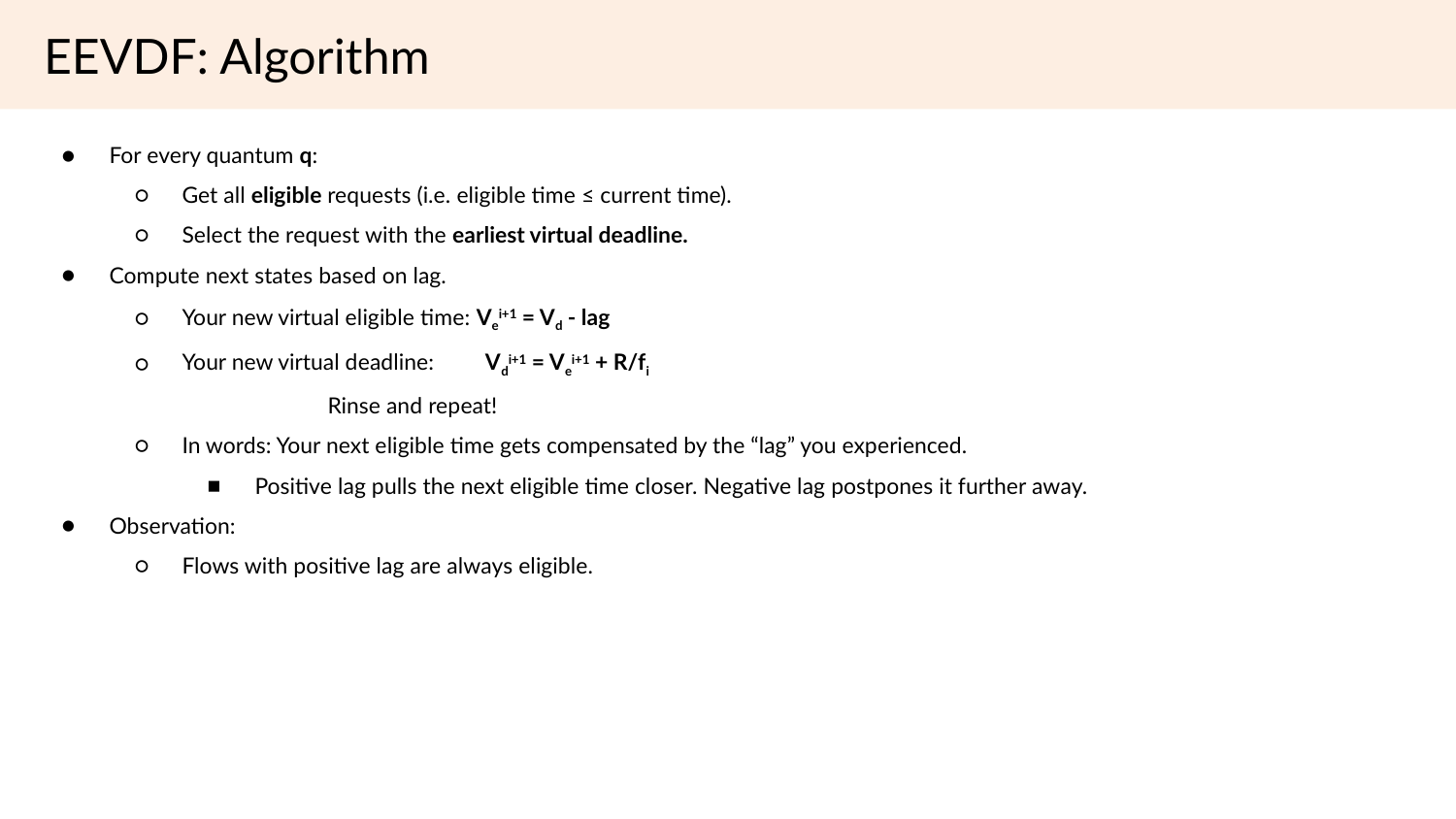

# EEVDF: Algorithm
For every quantum q:
Get all eligible requests (i.e. eligible time ≤ current time).
Select the request with the earliest virtual deadline.
Compute next states based on lag.
Your new virtual eligible time: Vei+1 = Vd - lag
Your new virtual deadline:         Vdi+1 = Vei+1 + R/fi
		Rinse and repeat!
In words: Your next eligible time gets compensated by the “lag” you experienced.
Positive lag pulls the next eligible time closer. Negative lag postpones it further away.
Observation:
Flows with positive lag are always eligible.